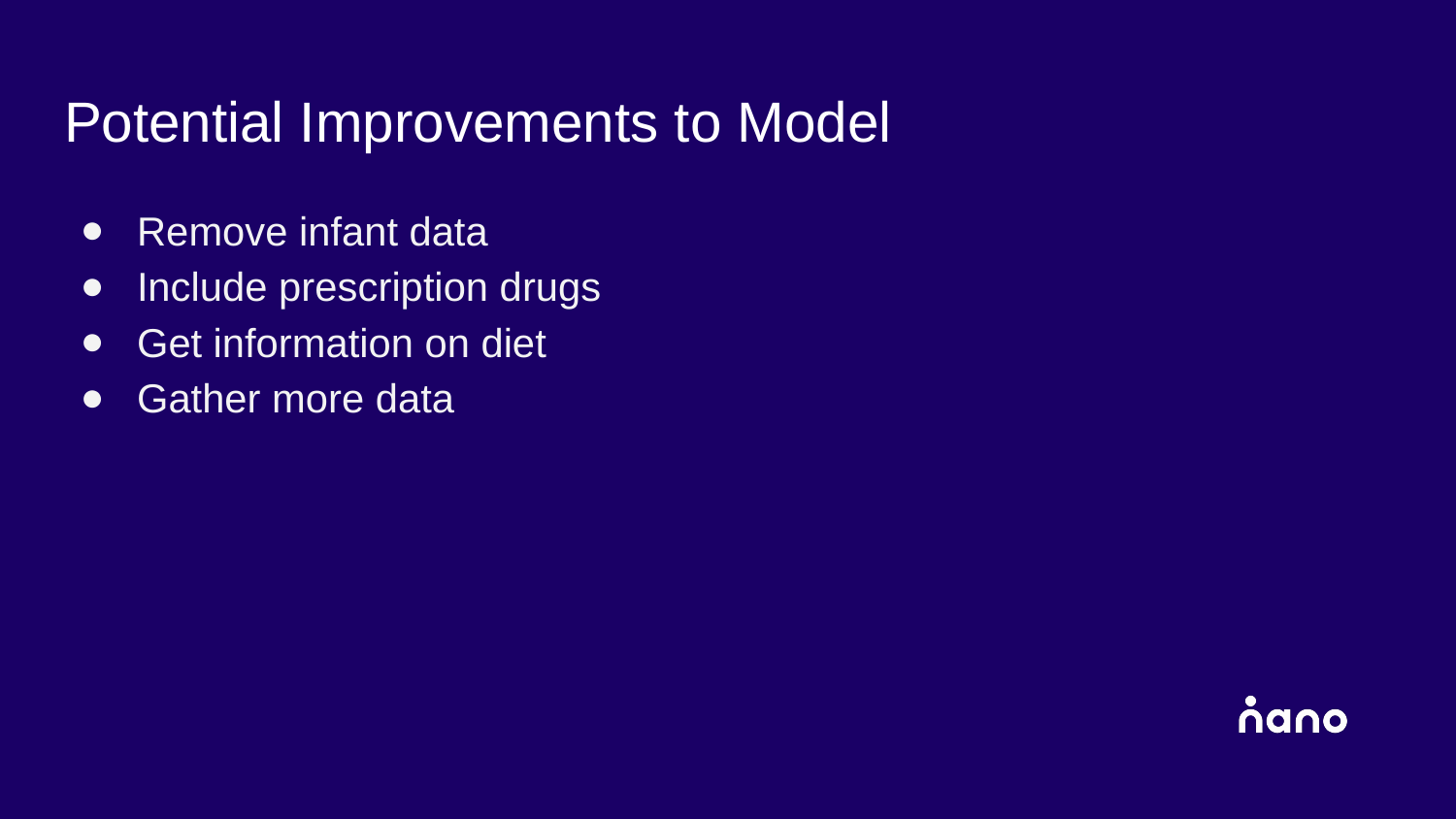

# Potential Improvements to Model
Remove infant data
Include prescription drugs
Get information on diet
Gather more data